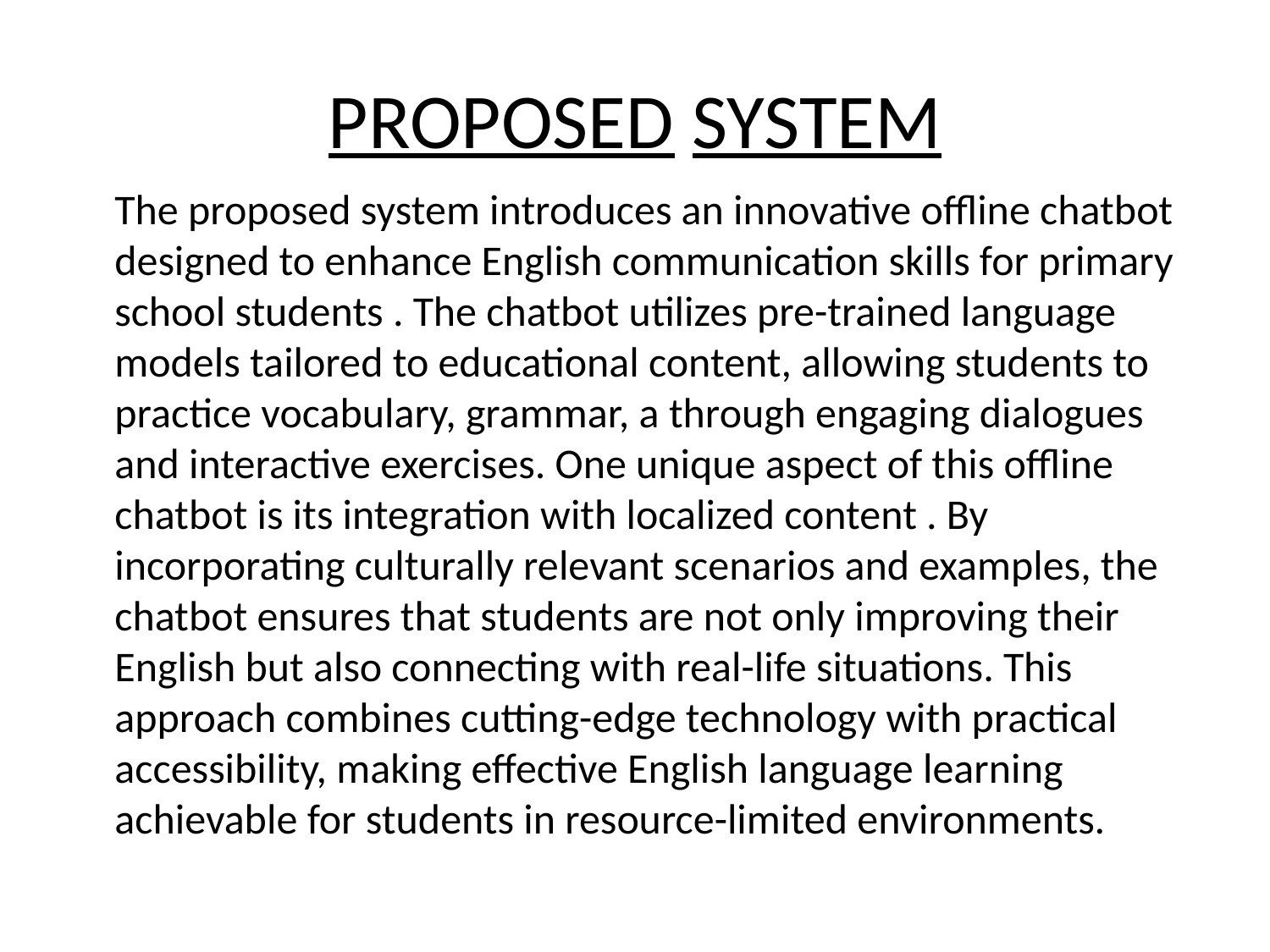

# PROPOSED SYSTEM
The proposed system introduces an innovative offline chatbot designed to enhance English communication skills for primary school students . The chatbot utilizes pre-trained language models tailored to educational content, allowing students to practice vocabulary, grammar, a through engaging dialogues and interactive exercises. One unique aspect of this offline chatbot is its integration with localized content . By incorporating culturally relevant scenarios and examples, the chatbot ensures that students are not only improving their English but also connecting with real-life situations. This approach combines cutting-edge technology with practical accessibility, making effective English language learning achievable for students in resource-limited environments.